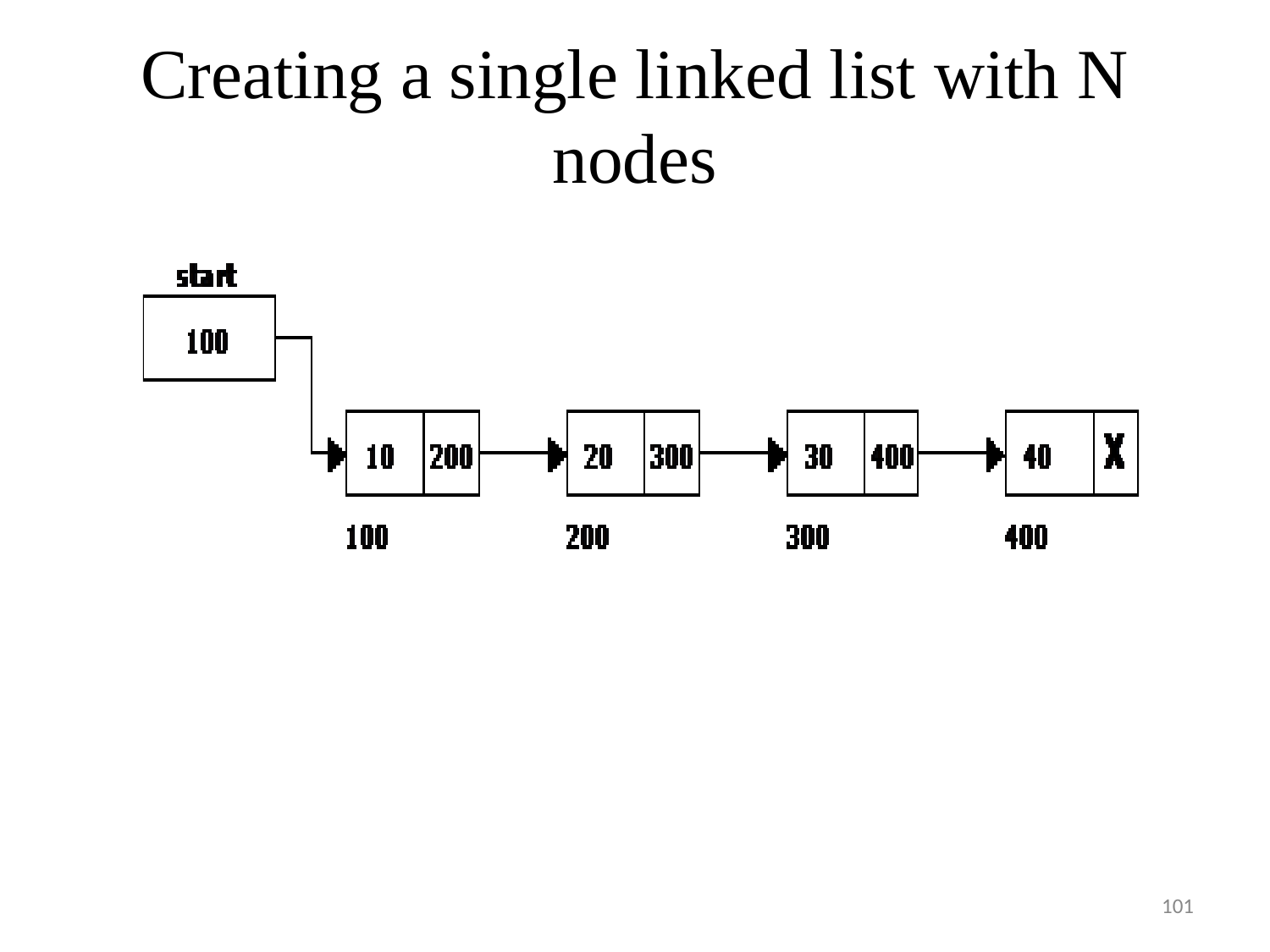

# Creating a single linked list with N  nodes

101